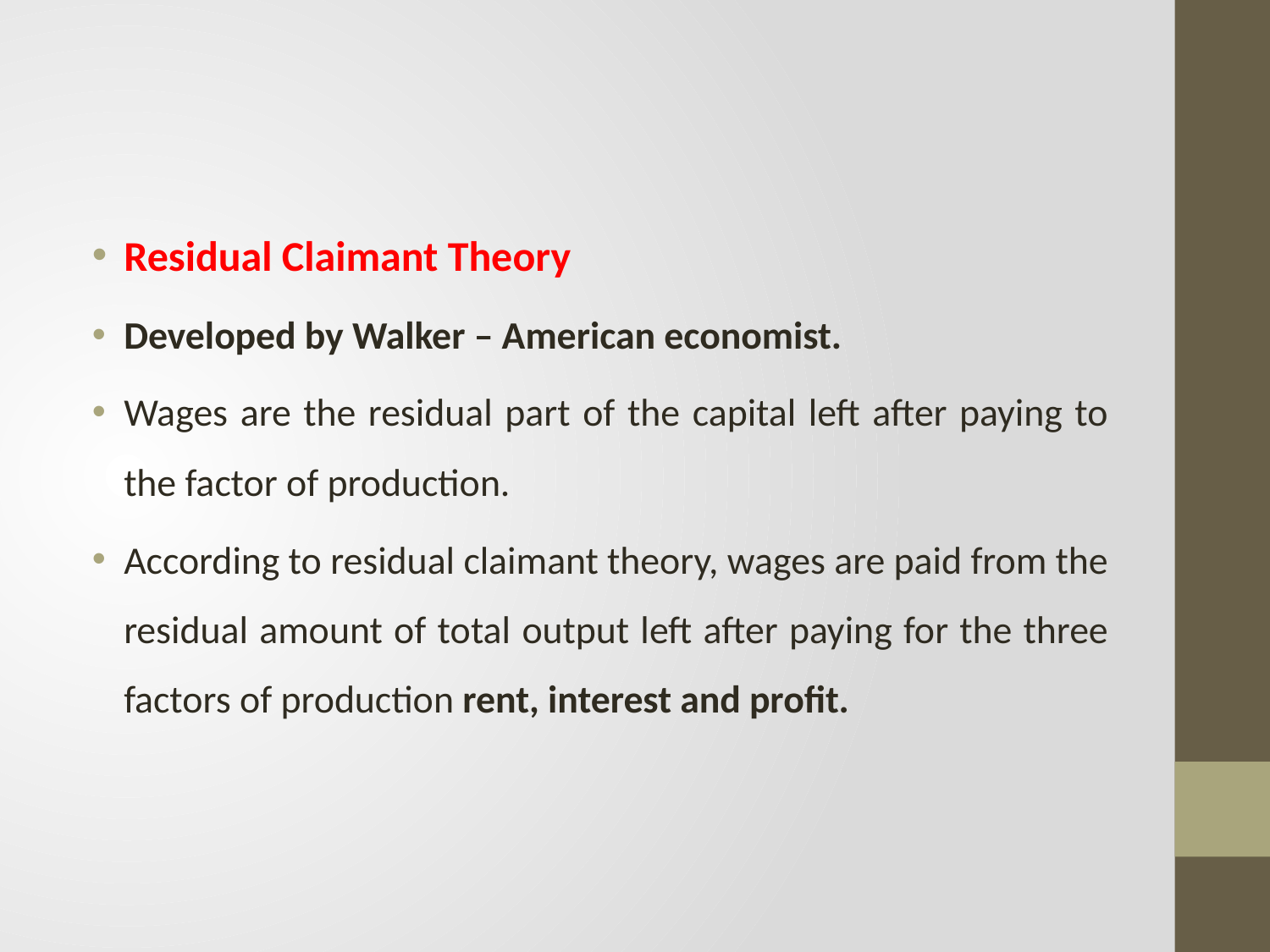

#
Residual Claimant Theory
Developed by Walker – American economist.
Wages are the residual part of the capital left after paying to the factor of production.
According to residual claimant theory, wages are paid from the residual amount of total output left after paying for the three factors of production rent, interest and profit.